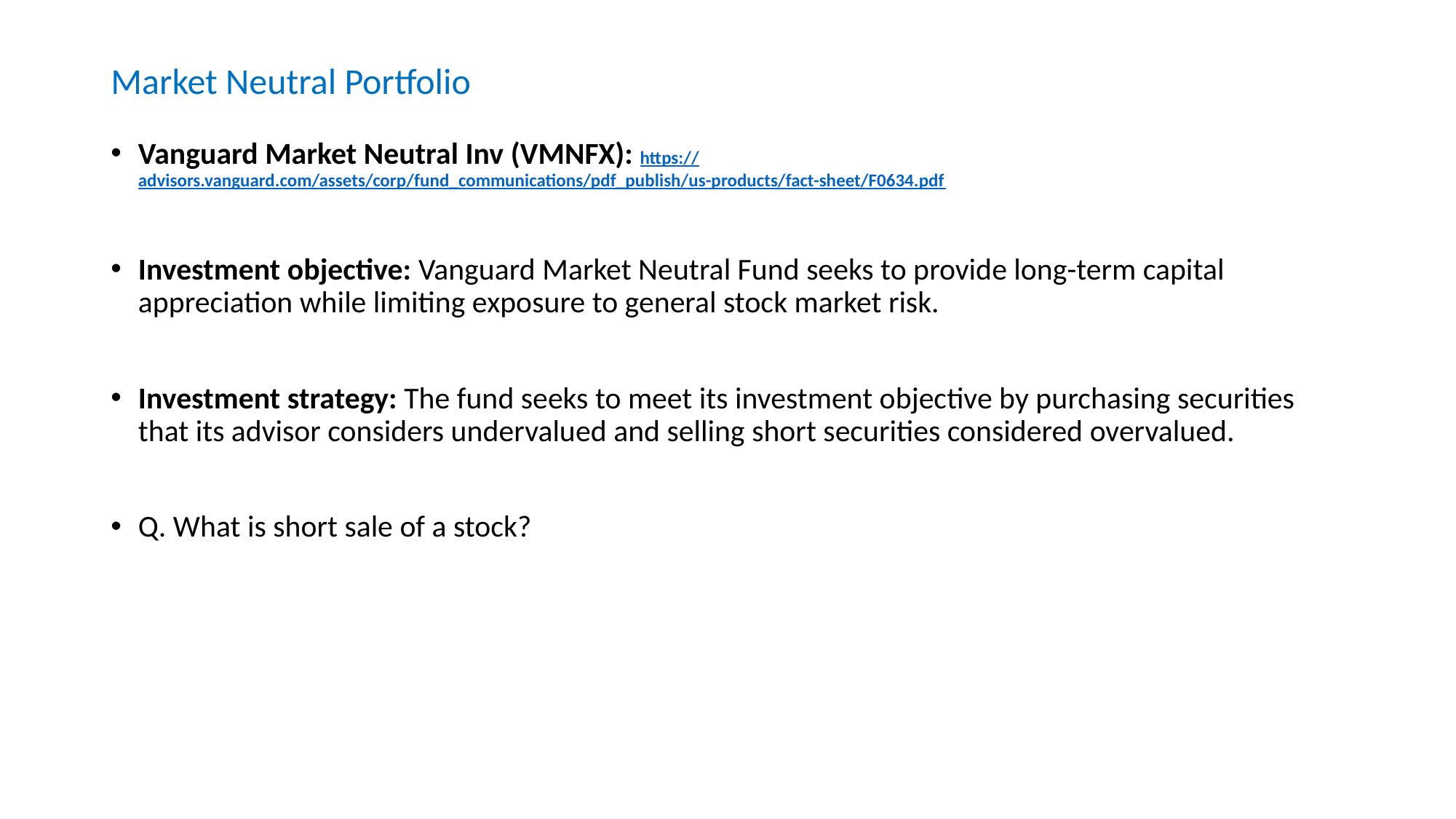

# Market Neutral Portfolio
Vanguard Market Neutral Inv (VMNFX): https://advisors.vanguard.com/assets/corp/fund_communications/pdf_publish/us-products/fact-sheet/F0634.pdf

Investment objective: Vanguard Market Neutral Fund seeks to provide long-term capital appreciation while limiting exposure to general stock market risk.

Investment strategy: The fund seeks to meet its investment objective by purchasing securities that its advisor considers undervalued and selling short securities considered overvalued.

Q. What is short sale of a stock?